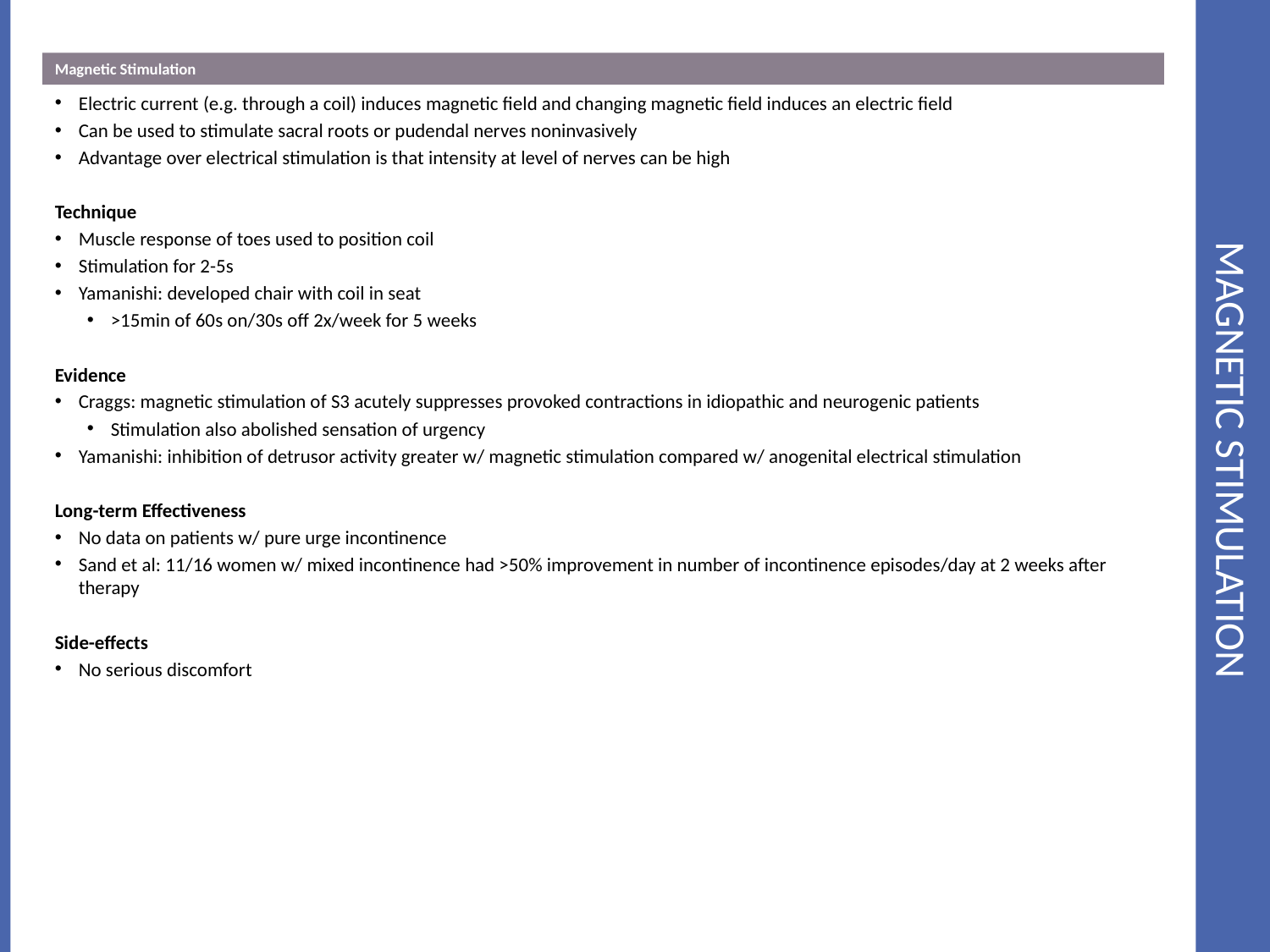

Magnetic Stimulation
# Magnetic Stimulation
Electric current (e.g. through a coil) induces magnetic field and changing magnetic field induces an electric field
Can be used to stimulate sacral roots or pudendal nerves noninvasively
Advantage over electrical stimulation is that intensity at level of nerves can be high

Technique
Muscle response of toes used to position coil
Stimulation for 2-5s
Yamanishi: developed chair with coil in seat
>15min of 60s on/30s off 2x/week for 5 weeks

Evidence
Craggs: magnetic stimulation of S3 acutely suppresses provoked contractions in idiopathic and neurogenic patients
Stimulation also abolished sensation of urgency
Yamanishi: inhibition of detrusor activity greater w/ magnetic stimulation compared w/ anogenital electrical stimulation

Long-term Effectiveness
No data on patients w/ pure urge incontinence
Sand et al: 11/16 women w/ mixed incontinence had >50% improvement in number of incontinence episodes/day at 2 weeks after therapy

Side-effects
No serious discomfort